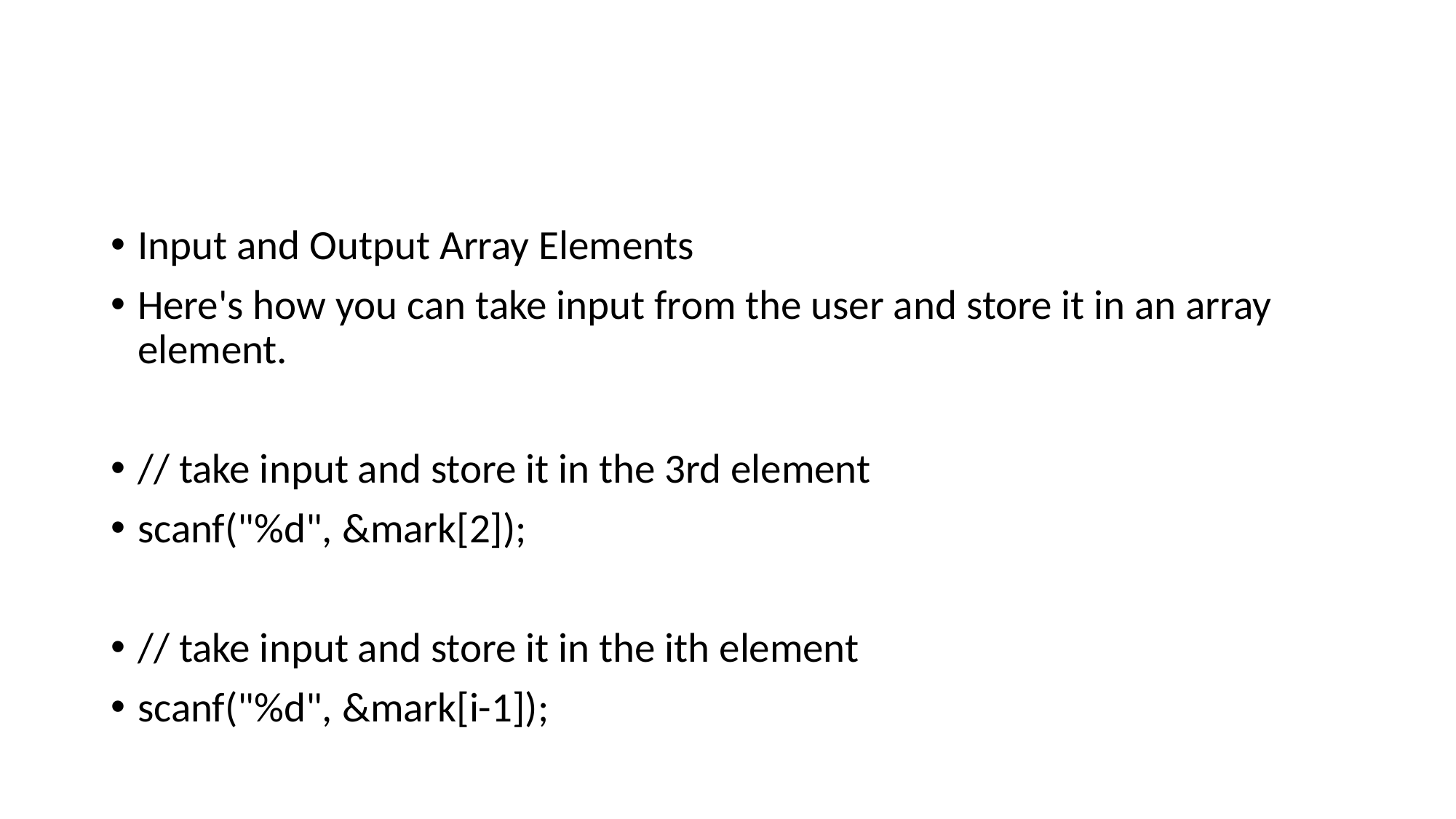

#
Input and Output Array Elements
Here's how you can take input from the user and store it in an array element.

// take input and store it in the 3rd element
​scanf("%d", &mark[2]);

// take input and store it in the ith element
scanf("%d", &mark[i-1]);